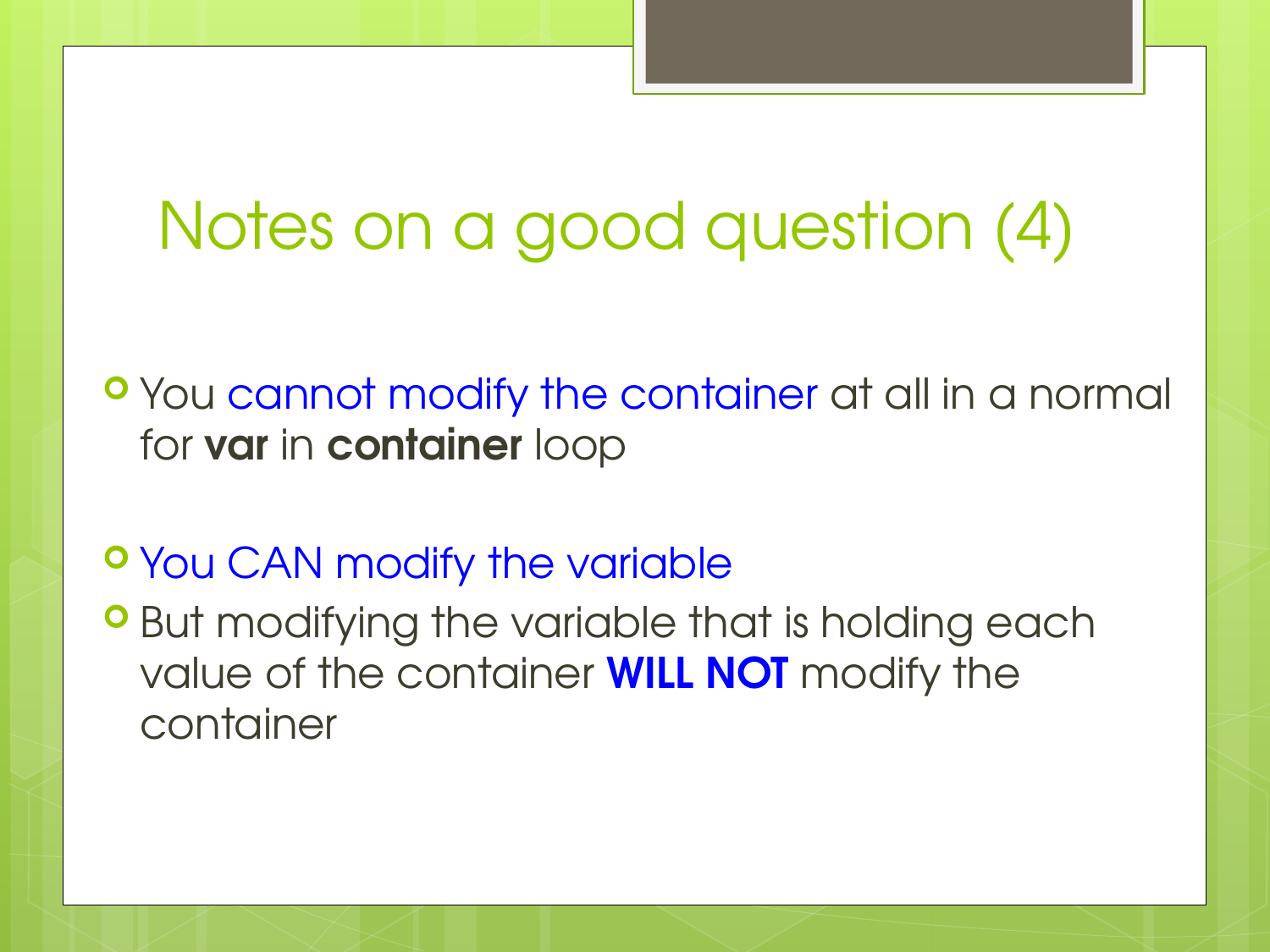

# Notes on a good question (4)

You cannot modify the container at all in a normal for var in container loop

You CAN modify the variable
But modifying the variable that is holding each value of the container WILL NOT modify the container